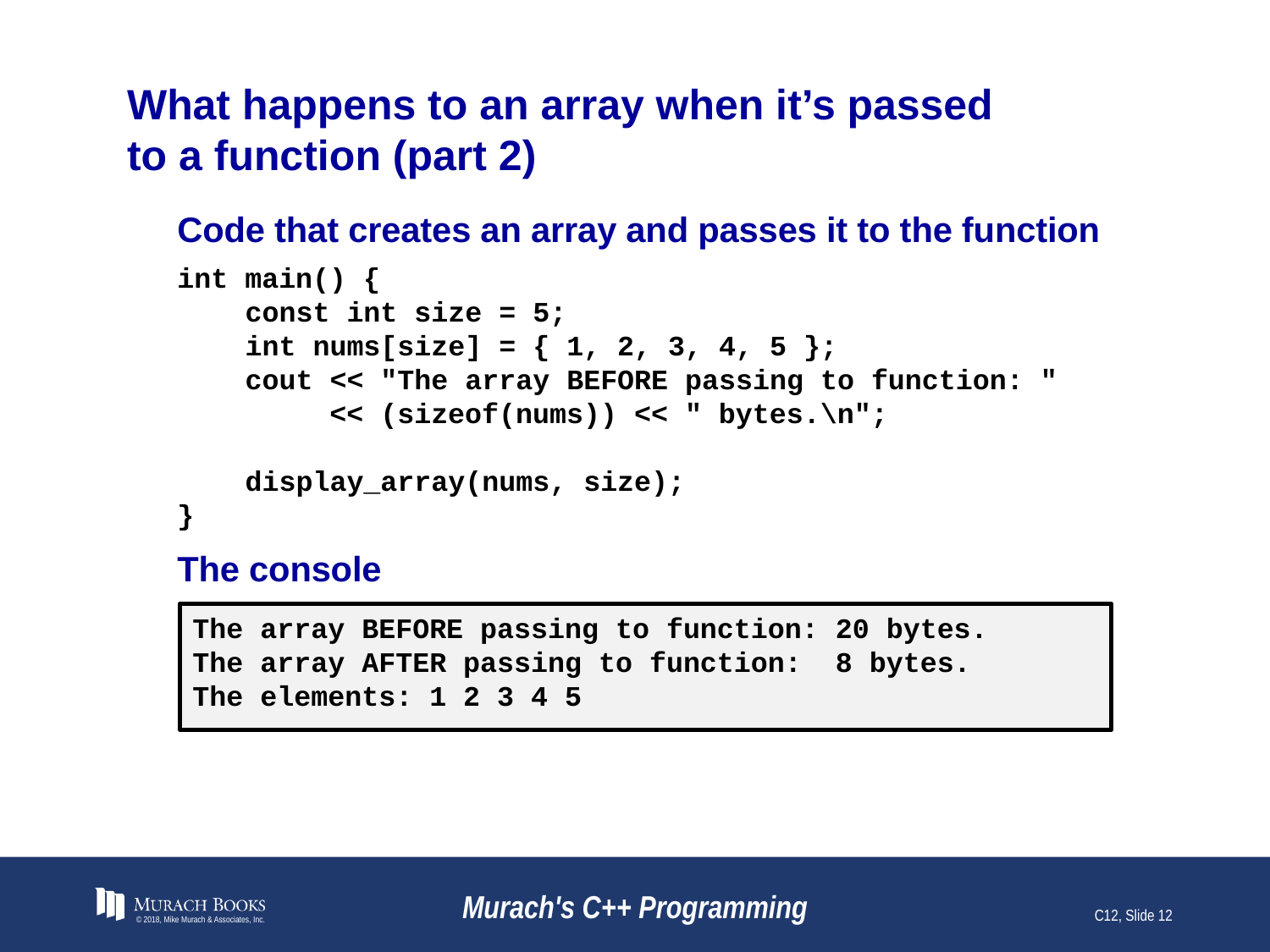

# What happens to an array when it’s passed to a function (part 2)
Code that creates an array and passes it to the function
int main() {
    const int size = 5;
    int nums[size] = { 1, 2, 3, 4, 5 };
    cout << "The array BEFORE passing to function: "
         << (sizeof(nums)) << " bytes.\n";

    display_array(nums, size);
}
The console

The array BEFORE passing to function: 20 bytes.
The array AFTER passing to function:  8 bytes.
The elements: 1 2 3 4 5

© 2018, Mike Murach & Associates, Inc.
Murach's C++ Programming

C12, Slide 12